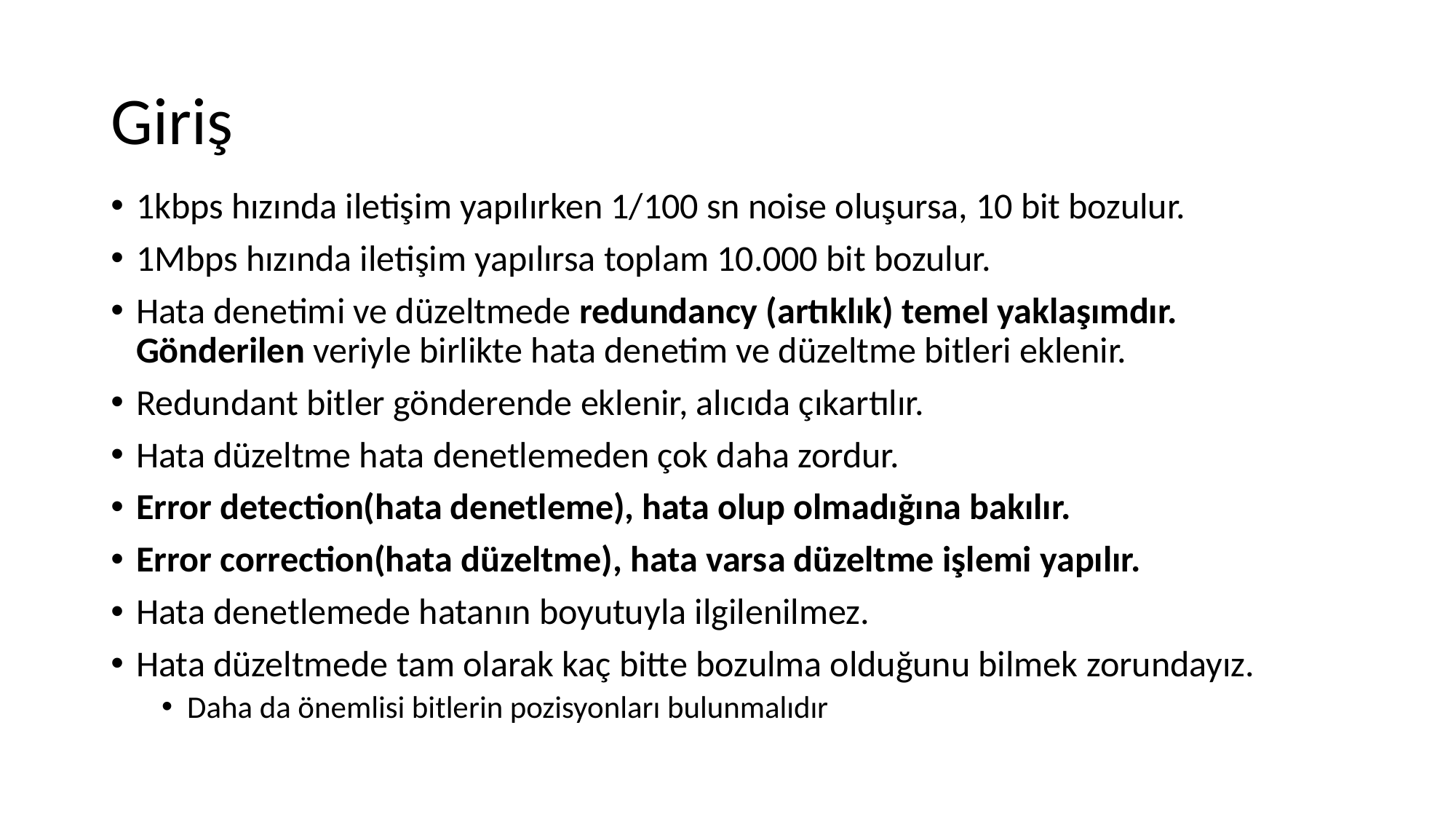

# Giriş
1kbps hızında iletişim yapılırken 1/100 sn noise oluşursa, 10 bit bozulur.
1Mbps hızında iletişim yapılırsa toplam 10.000 bit bozulur.
Hata denetimi ve düzeltmede redundancy (artıklık) temel yaklaşımdır. Gönderilen veriyle birlikte hata denetim ve düzeltme bitleri eklenir.
Redundant bitler gönderende eklenir, alıcıda çıkartılır.
Hata düzeltme hata denetlemeden çok daha zordur.
Error detection(hata denetleme), hata olup olmadığına bakılır.
Error correction(hata düzeltme), hata varsa düzeltme işlemi yapılır.
Hata denetlemede hatanın boyutuyla ilgilenilmez.
Hata düzeltmede tam olarak kaç bitte bozulma olduğunu bilmek zorundayız.
Daha da önemlisi bitlerin pozisyonları bulunmalıdır